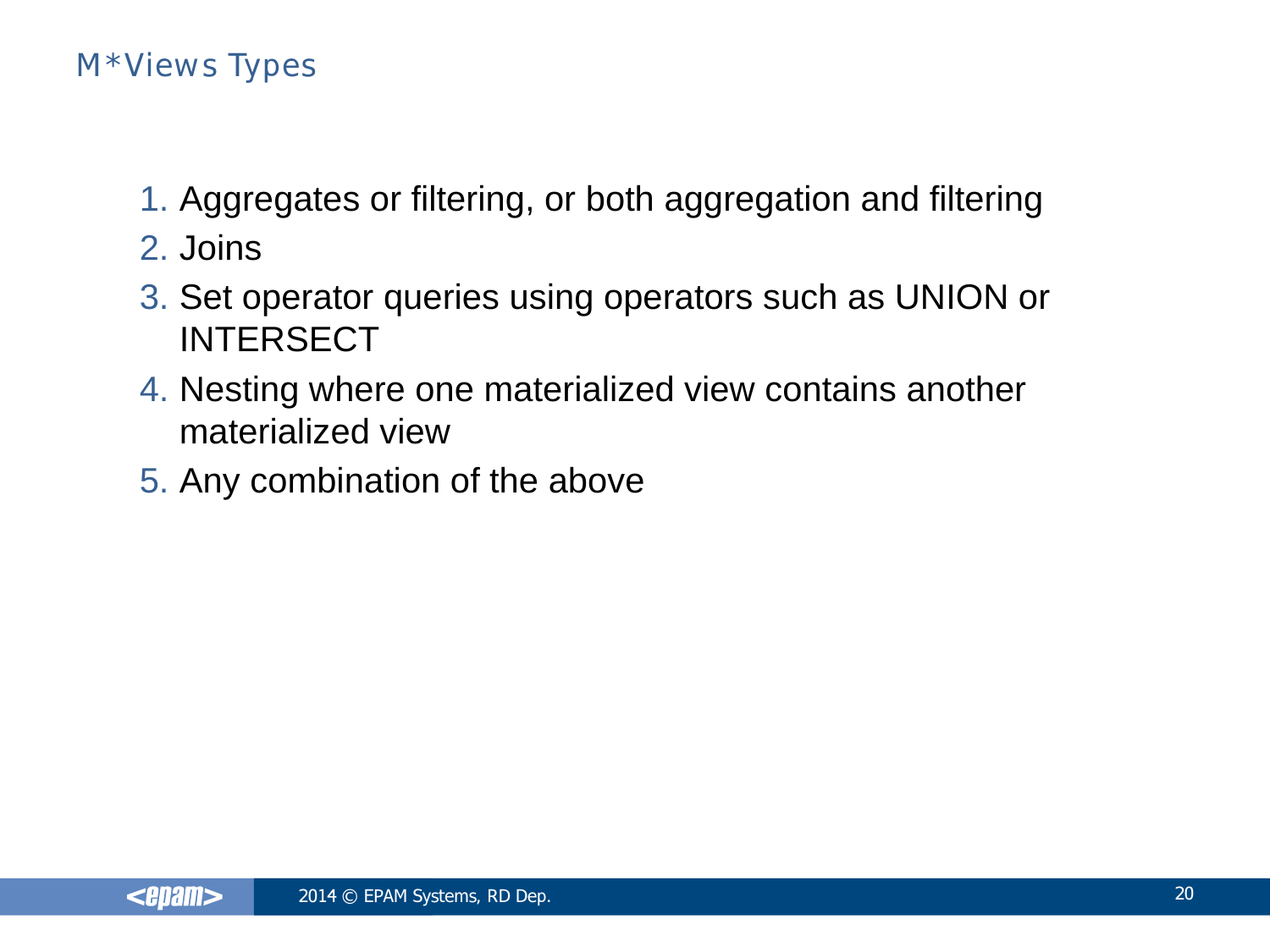

# M*Views Types
Aggregates or filtering, or both aggregation and filtering
Joins
Set operator queries using operators such as UNION or INTERSECT
Nesting where one materialized view contains another materialized view
Any combination of the above
20
2014 © EPAM Systems, RD Dep.